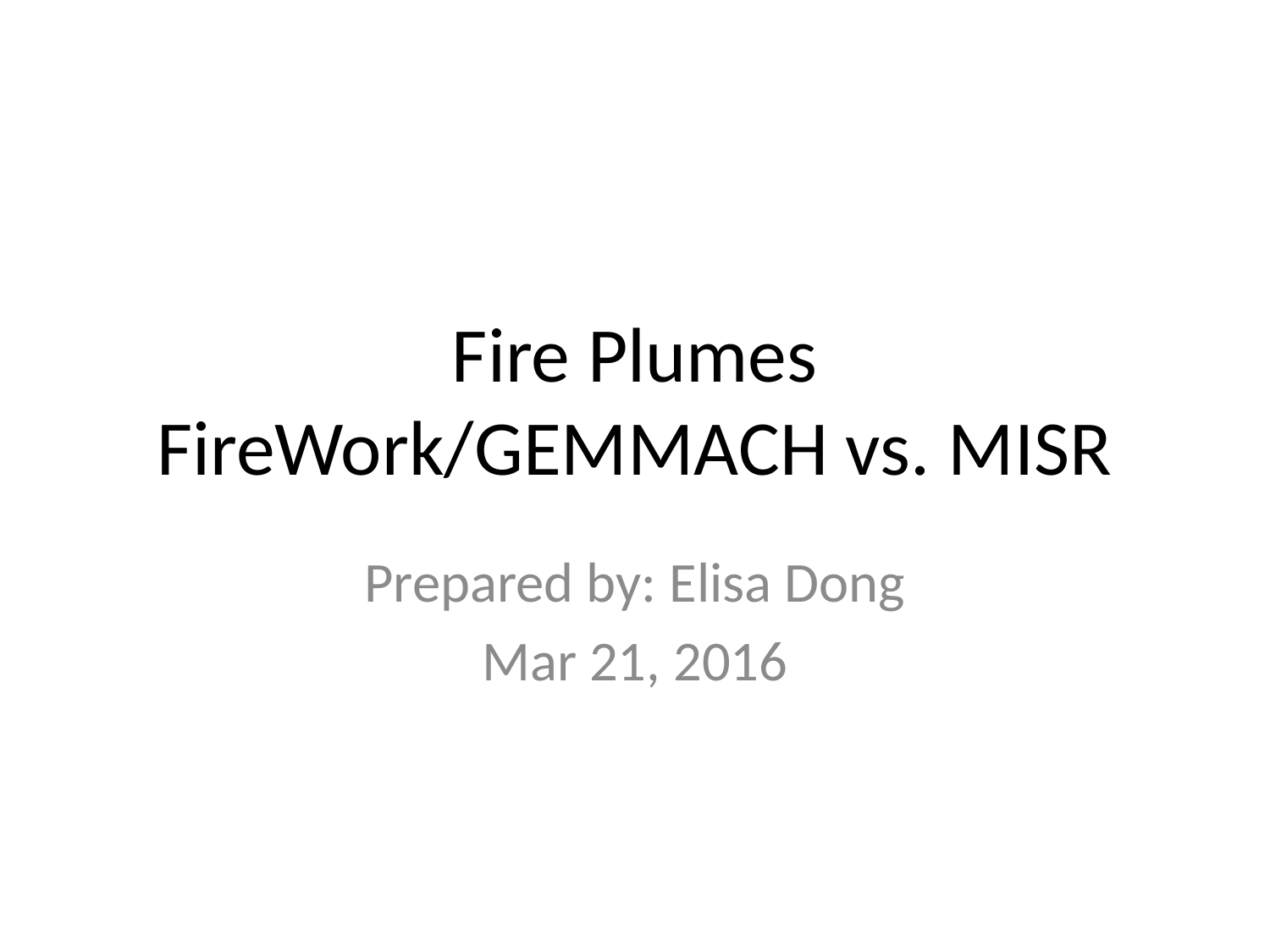

# Fire Plumes FireWork/GEMMACH vs. MISR
Prepared by: Elisa Dong
Mar 21, 2016